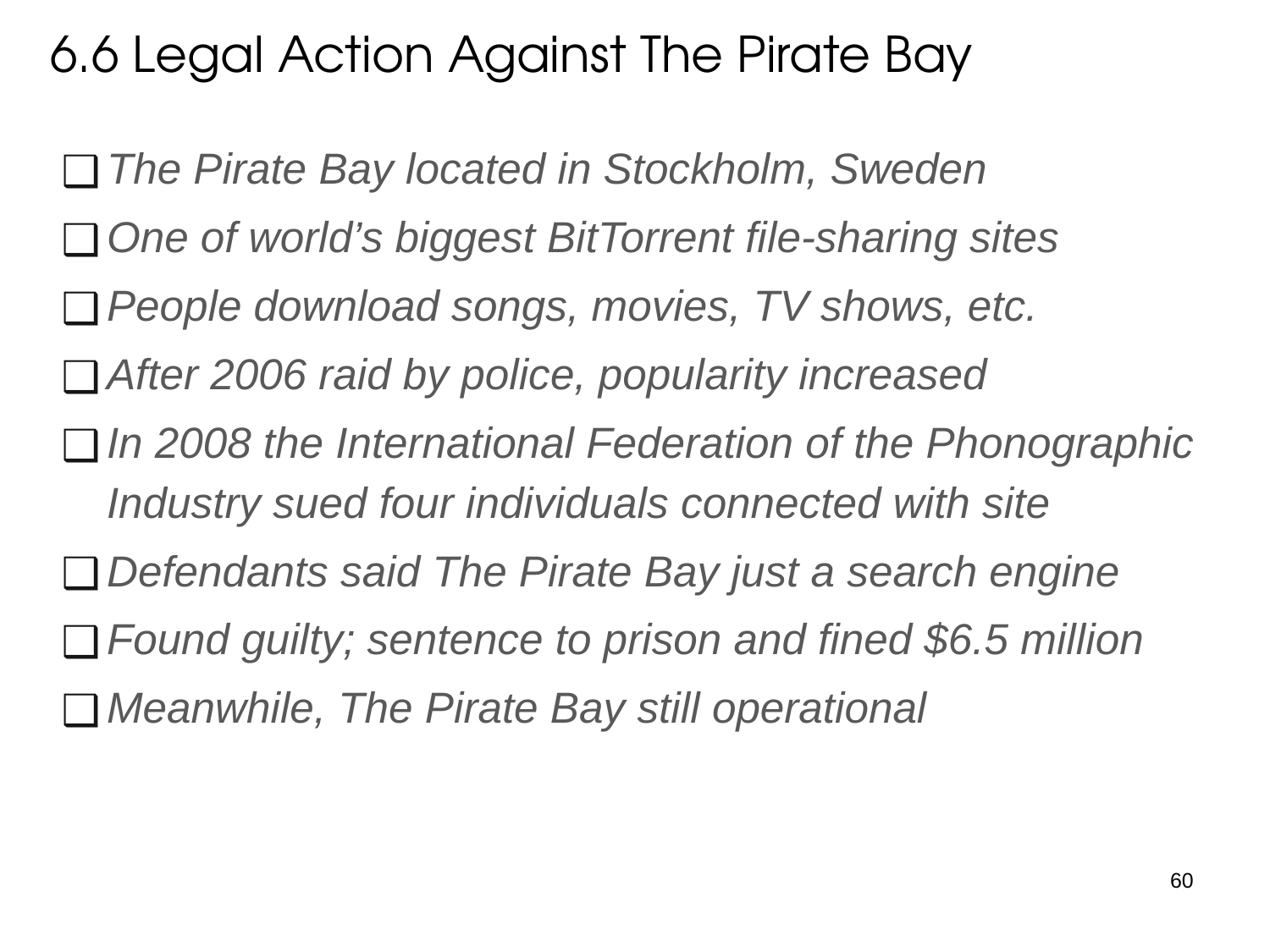

# 6.6 Legal Action Against The Pirate Bay
The Pirate Bay located in Stockholm, Sweden
One of world’s biggest BitTorrent file-sharing sites
People download songs, movies, TV shows, etc.
After 2006 raid by police, popularity increased
In 2008 the International Federation of the Phonographic Industry sued four individuals connected with site
Defendants said The Pirate Bay just a search engine
Found guilty; sentence to prison and fined $6.5 million
Meanwhile, The Pirate Bay still operational
60